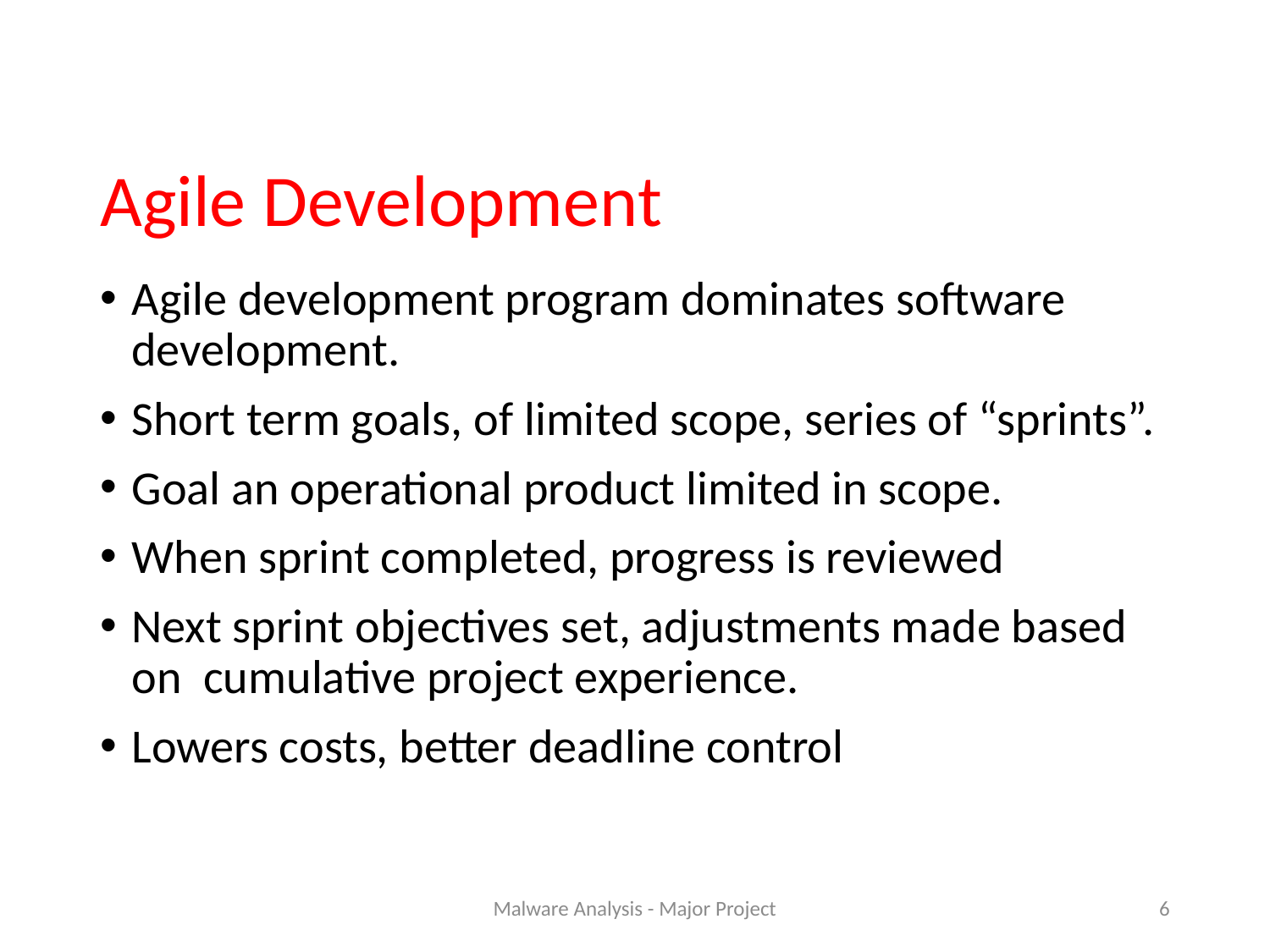

# Agile Development
Agile development program dominates software development.
Short term goals, of limited scope, series of “sprints”.
Goal an operational product limited in scope.
When sprint completed, progress is reviewed
Next sprint objectives set, adjustments made based on  cumulative project experience.
Lowers costs, better deadline control

Malware Analysis - Major Project
6